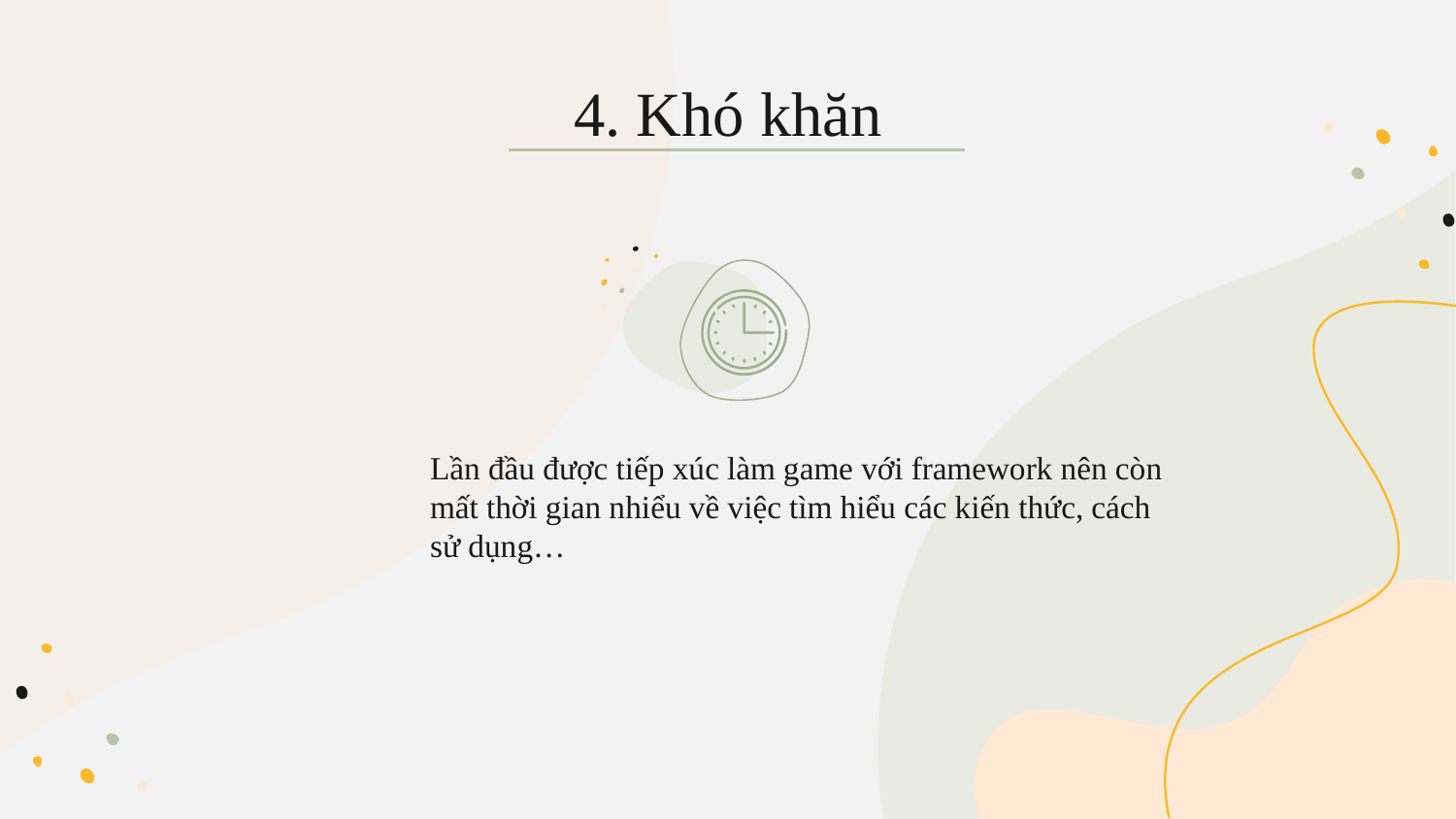

# 4. Khó khăn

Lần đầu được tiếp xúc làm game với framework nên còn mất thời gian nhiểu về việc tìm hiểu các kiến thức, cách sử dụng…